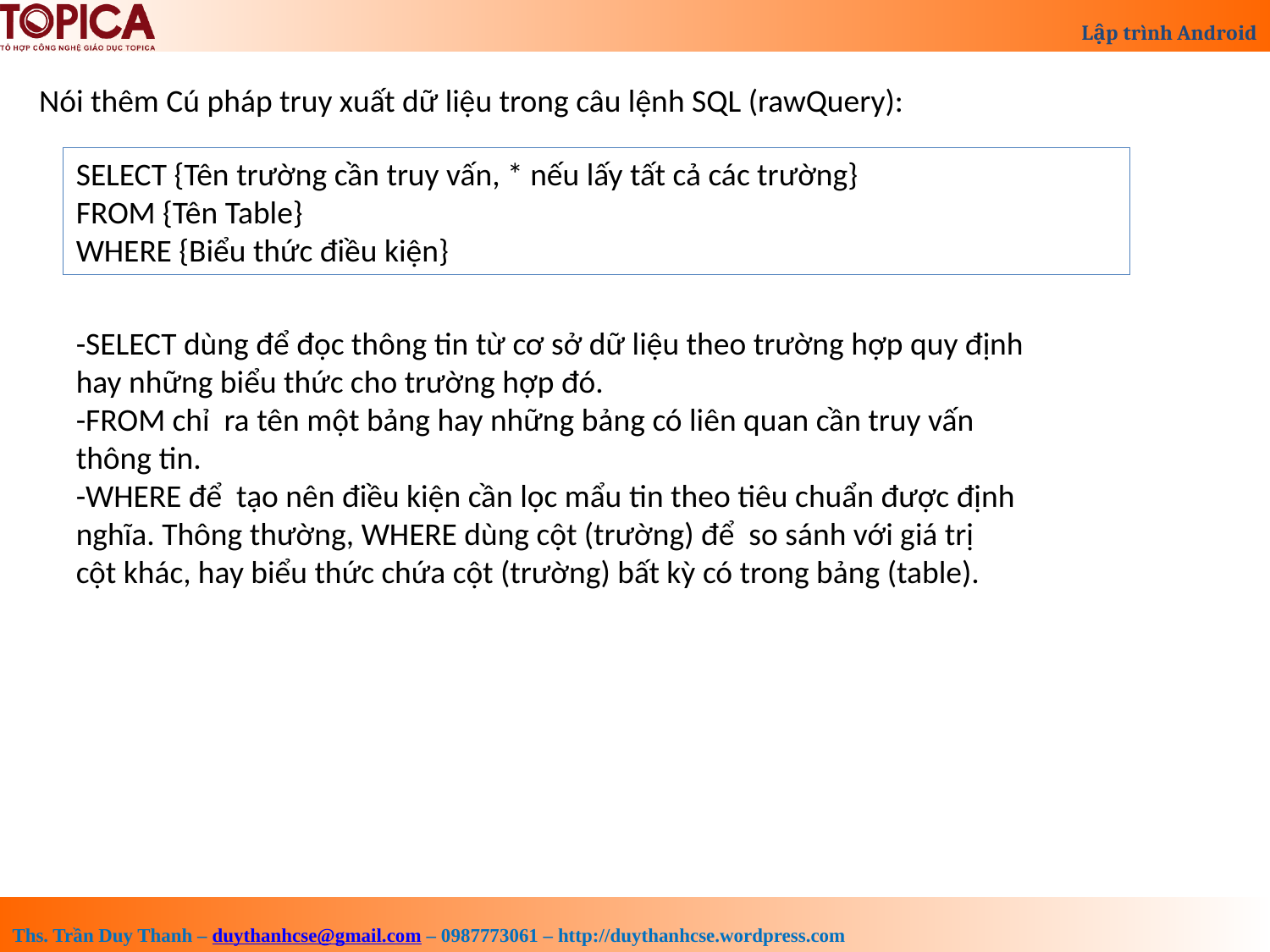

Nói thêm Cú pháp truy xuất dữ liệu trong câu lệnh SQL (rawQuery):
SELECT {Tên trường cần truy vấn, * nếu lấy tất cả các trường}
FROM {Tên Table}
WHERE {Biểu thức điều kiện}
-SELECT dùng để đọc thông tin từ cơ sở dữ liệu theo trường hợp quy định
hay những biểu thức cho trường hợp đó.
-FROM chỉ  ra tên một bảng hay những bảng có liên quan cần truy vấn
thông tin.
-WHERE để  tạo nên điều kiện cần lọc mẩu tin theo tiêu chuẩn được định
nghĩa. Thông thường, WHERE dùng cột (trường) để  so sánh với giá trị
cột khác, hay biểu thức chứa cột (trường) bất kỳ có trong bảng (table).